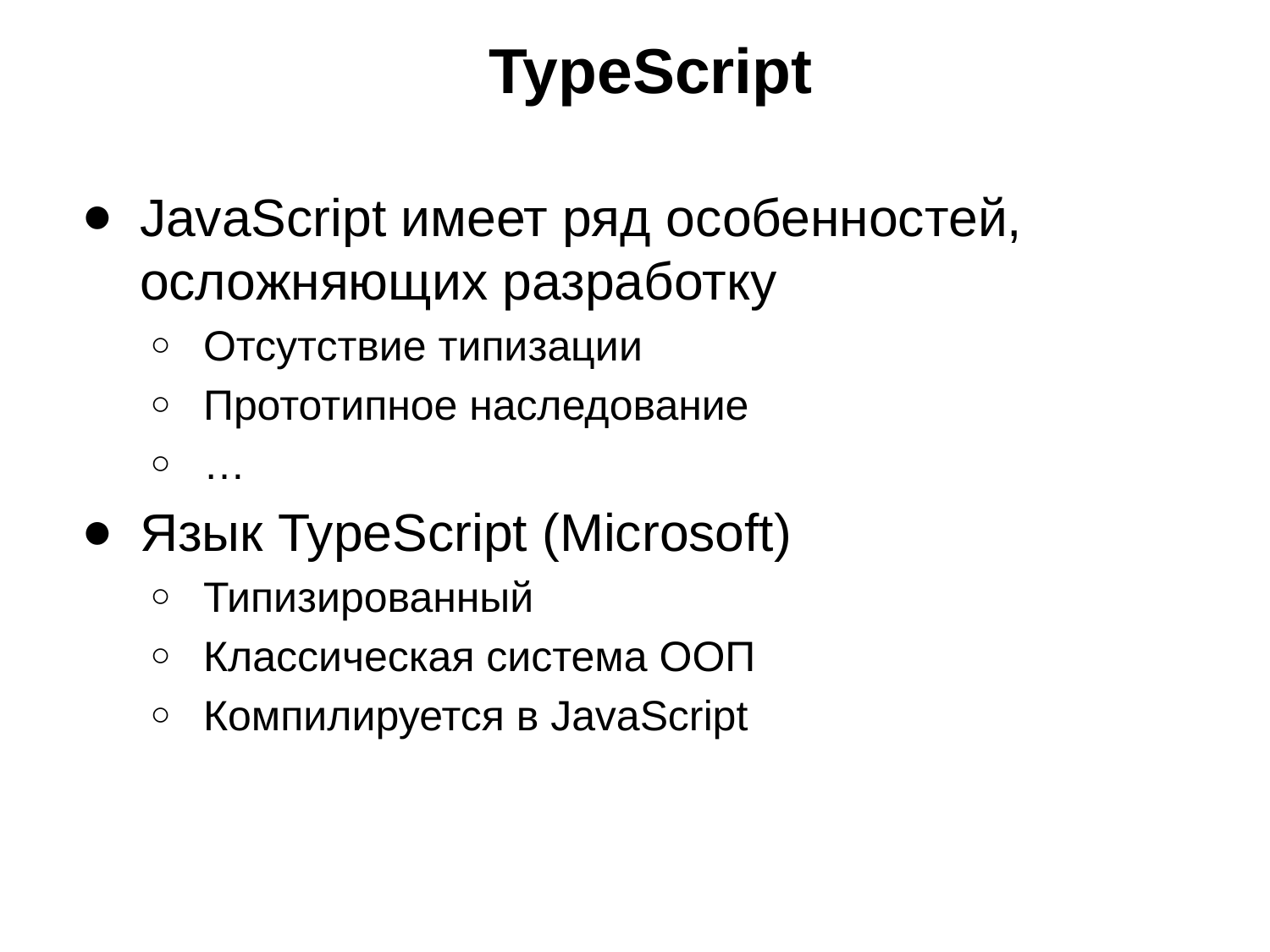

# TypeScript
JavaScript имеет ряд особенностей, осложняющих разработку
Отсутствие типизации
Прототипное наследование
…
Язык TypeScript (Microsoft)
Типизированный
Классическая система ООП
Компилируется в JavaScript